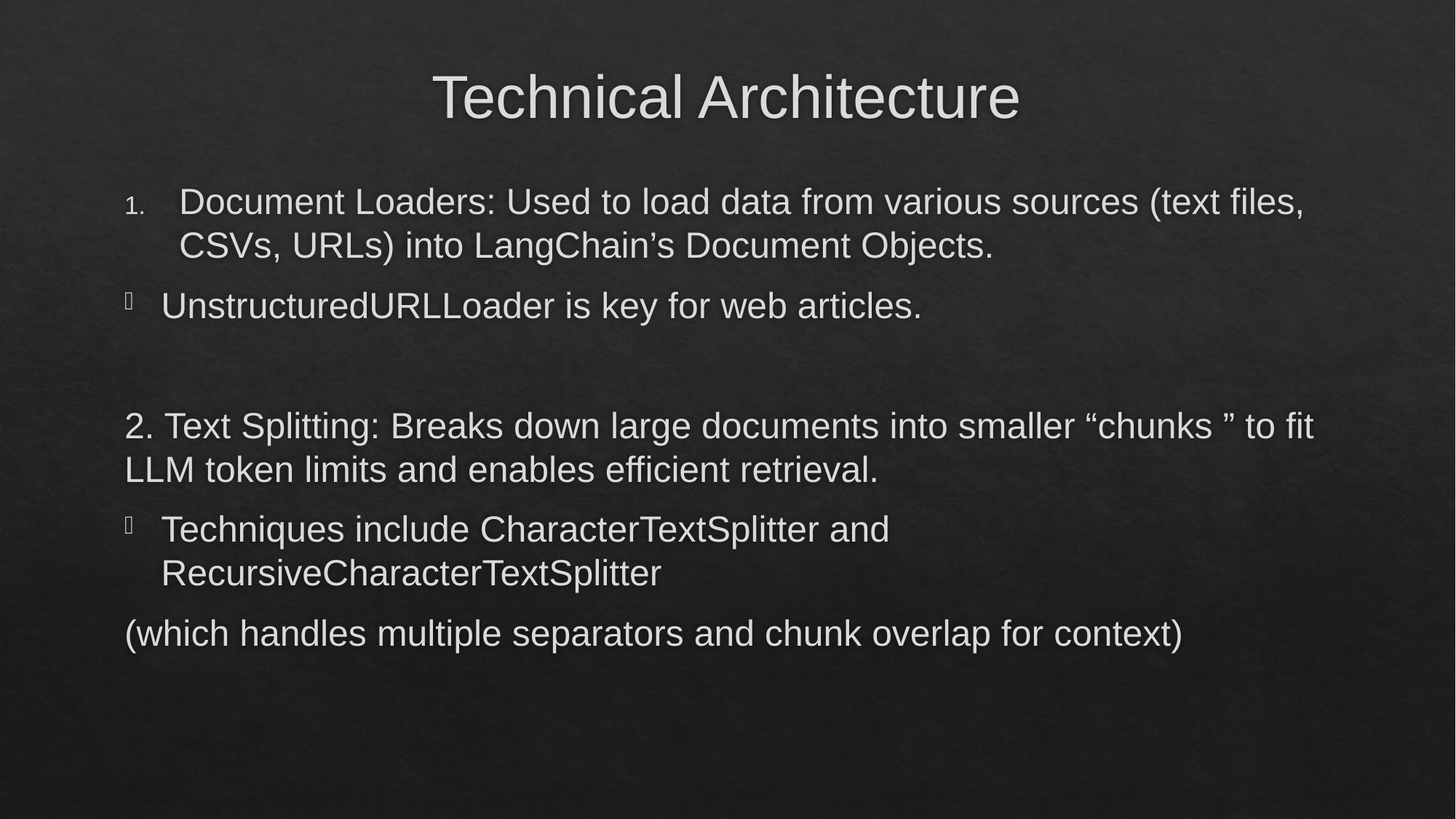

# Technical Architecture
Document Loaders: Used to load data from various sources (text files, CSVs, URLs) into LangChain’s Document Objects.
UnstructuredURLLoader is key for web articles.

2. Text Splitting: Breaks down large documents into smaller “chunks ” to fit LLM token limits and enables efficient retrieval.
Techniques include CharacterTextSplitter and RecursiveCharacterTextSplitter
(which handles multiple separators and chunk overlap for context)